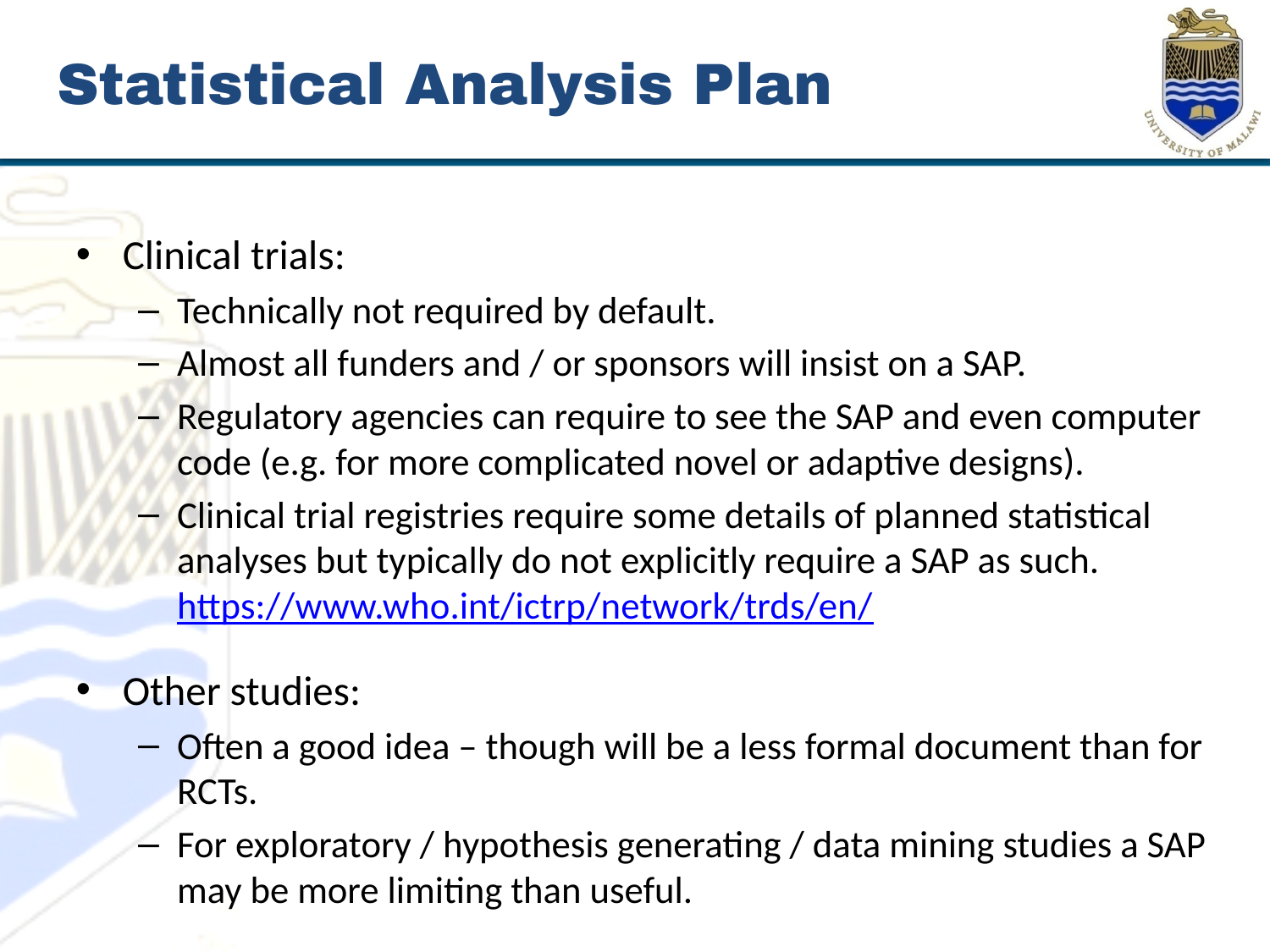

# Statistical Analysis Plan
Clinical trials:
Technically not required by default.
Almost all funders and / or sponsors will insist on a SAP.
Regulatory agencies can require to see the SAP and even computer code (e.g. for more complicated novel or adaptive designs).
Clinical trial registries require some details of planned statistical analyses but typically do not explicitly require a SAP as such.
https://www.who.int/ictrp/network/trds/en/

Other studies:
Often a good idea – though will be a less formal document than for RCTs.
For exploratory / hypothesis generating / data mining studies a SAP may be more limiting than useful.